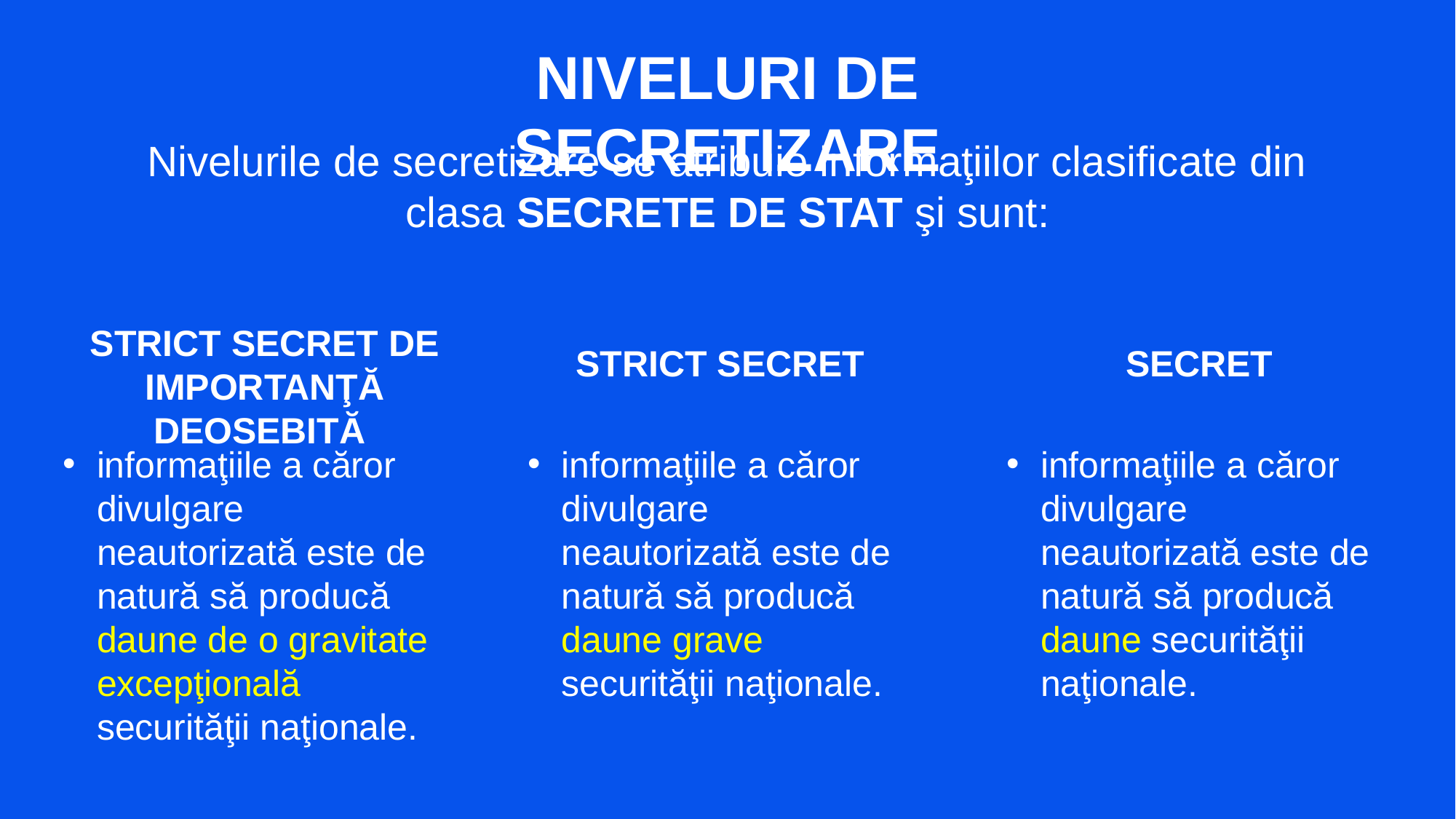

NIVELURI DE SECRETIZARE
Nivelurile de secretizare se atribuie informaţiilor clasificate din clasa SECRETE DE STAT şi sunt:
STRICT SECRET DE IMPORTANŢĂ DEOSEBITĂ
informaţiile a căror divulgare neautorizată este de natură să producă daune de o gravitate excepţională securităţii naţionale.
SECRET
informaţiile a căror divulgare neautorizată este de natură să producă daune securităţii naţionale.
STRICT SECRET
informaţiile a căror divulgare neautorizată este de natură să producă daune grave securităţii naţionale.